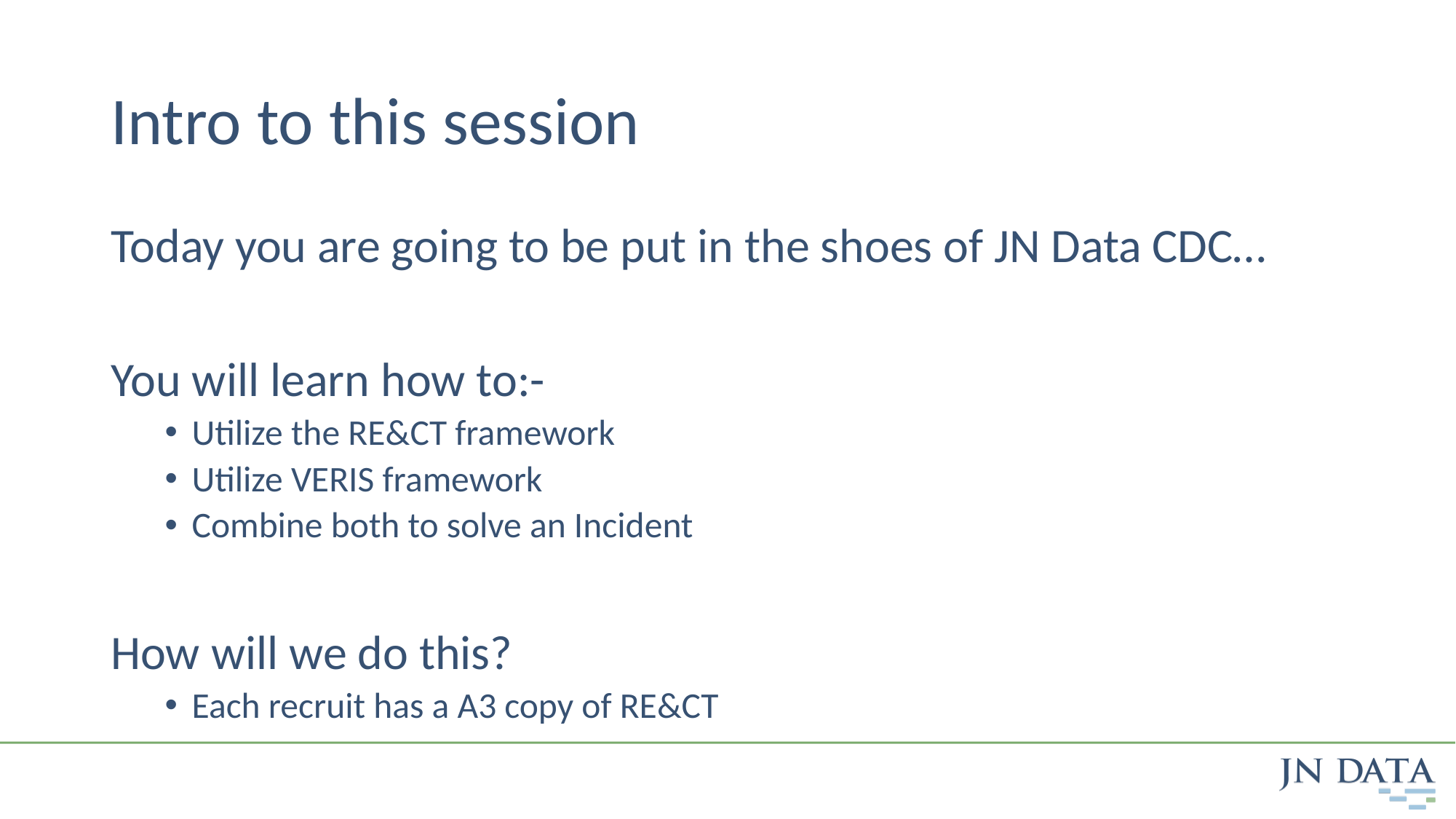

# Intro to this session
Today you are going to be put in the shoes of JN Data CDC…

You will learn how to:-
Utilize the RE&CT framework
Utilize VERIS framework
Combine both to solve an Incident

How will we do this?
Each recruit has a A3 copy of RE&CT